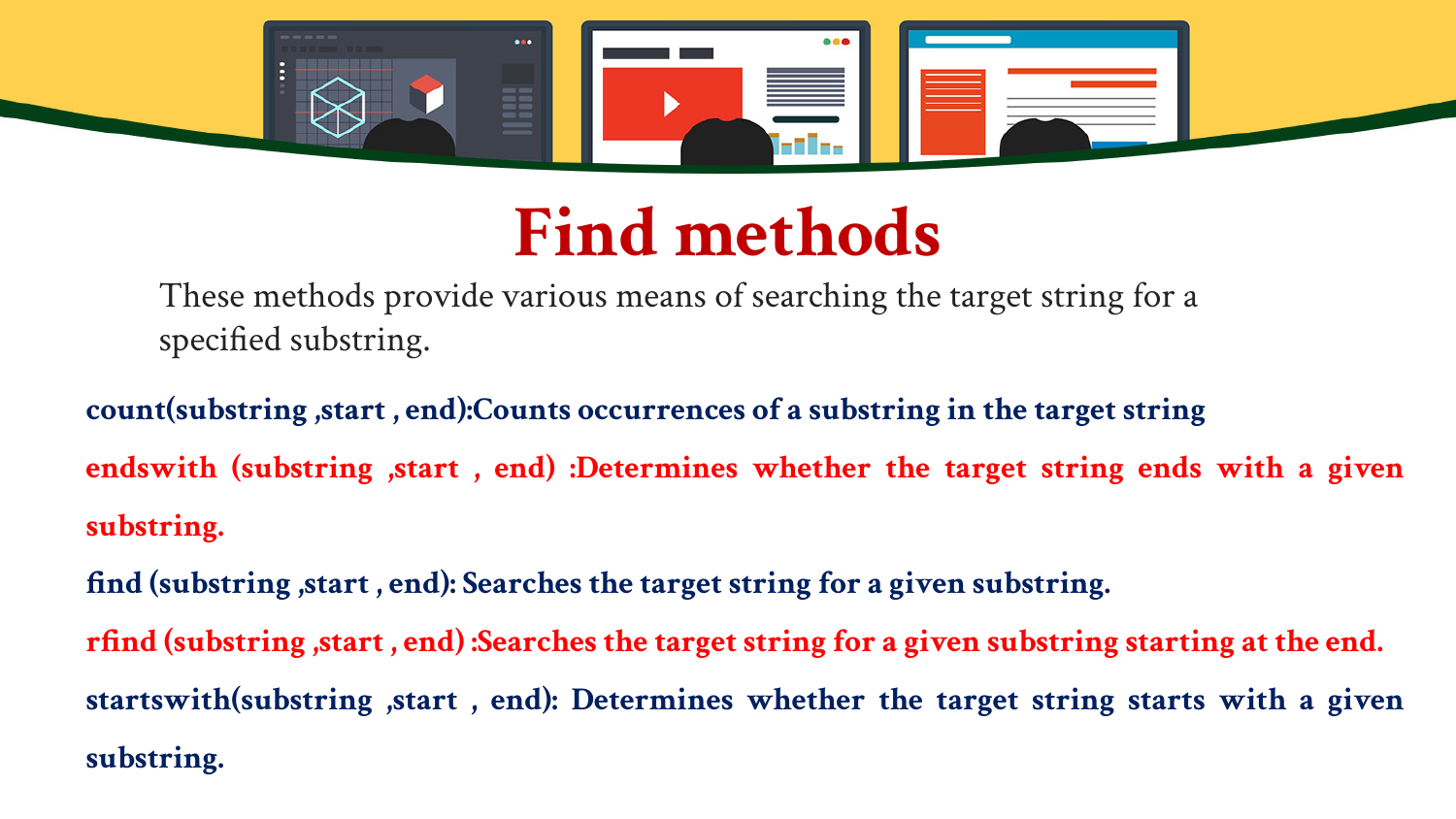

# Find methods
These methods provide various means of searching the target string for a specified substring.
count(substring ,start , end):Counts occurrences of a substring in the target string
endswith (substring ,start , end) :Determines whether the target string ends with a given substring.
find (substring ,start , end): Searches the target string for a given substring.
rfind (substring ,start , end) :Searches the target string for a given substring starting at the end.
startswith(substring ,start , end): Determines whether the target string starts with a given substring.